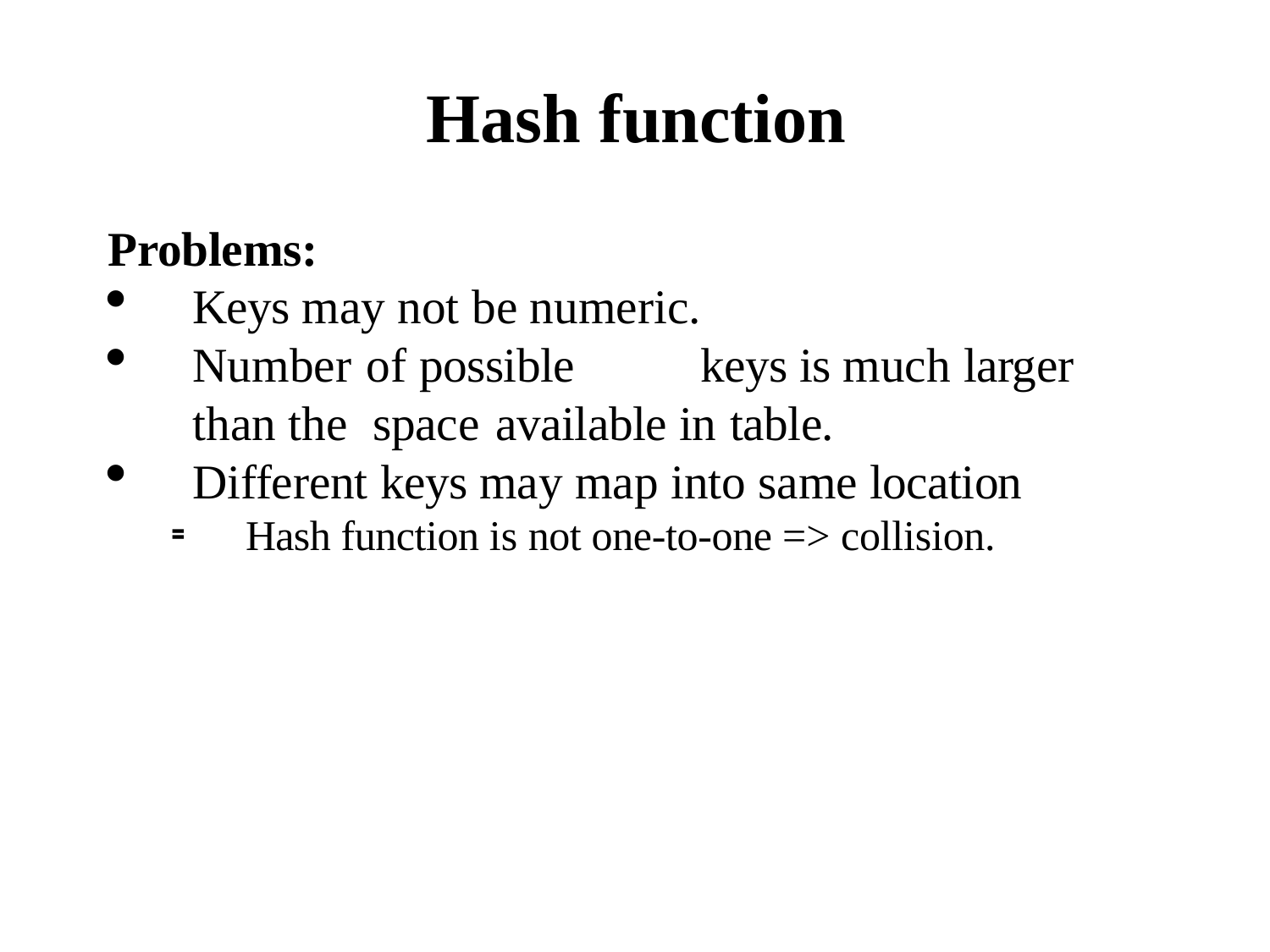

Hash function
Problems:
Keys may not be numeric.
Number of possible	keys is much larger than the  space available in table.
Different keys may map into same location
Hash function is not one-to-one => collision.
If there are too many collisions, the performance of  the hash table will suffer dramatically.
6